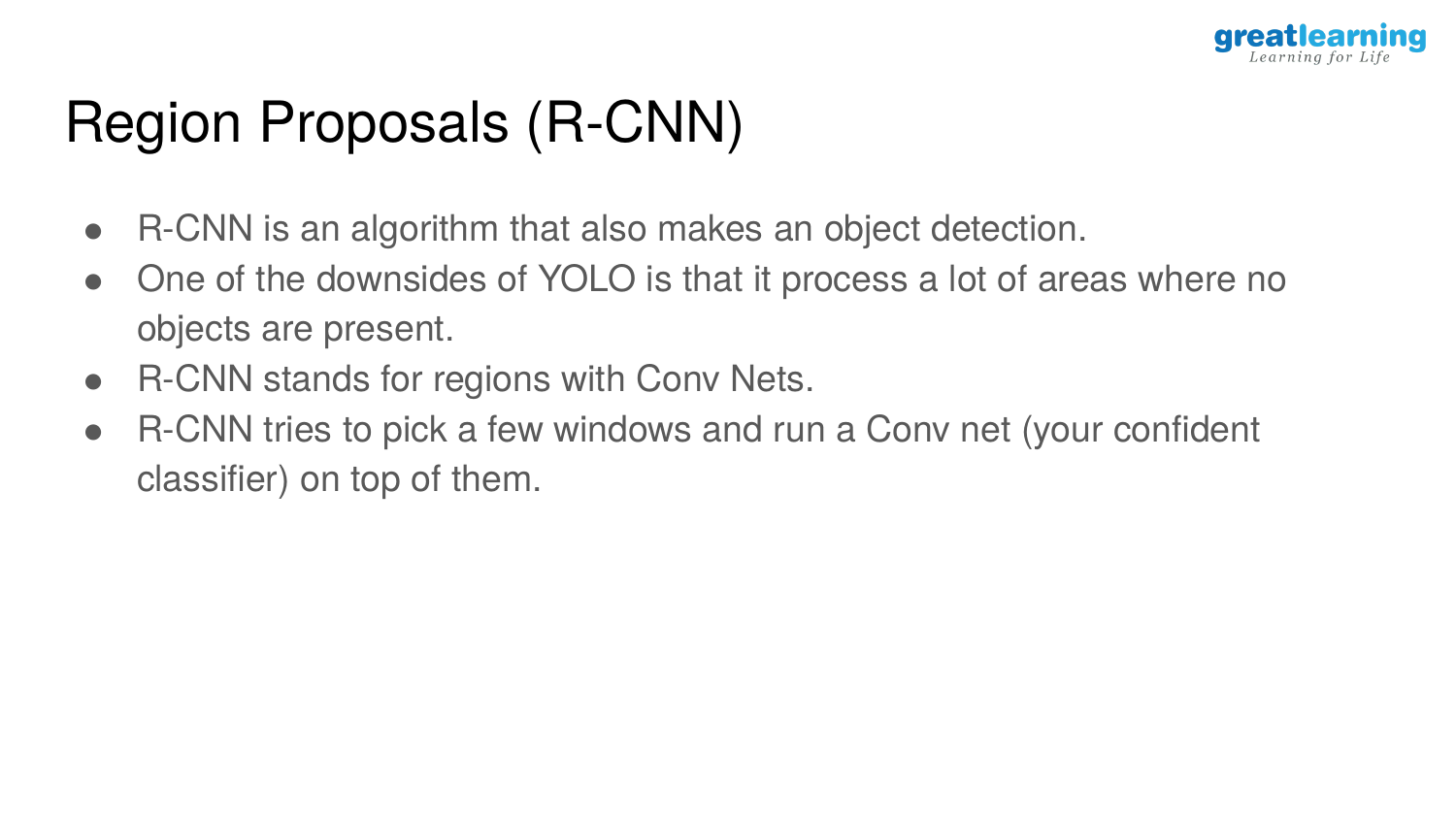

# Region Proposals (R-CNN)
R-CNN is an algorithm that also makes an object detection.
One of the downsides of YOLO is that it process a lot of areas where no objects are present.
R-CNN stands for regions with Conv Nets.
R-CNN tries to pick a few windows and run a Conv net (your confident classifier) on top of them.